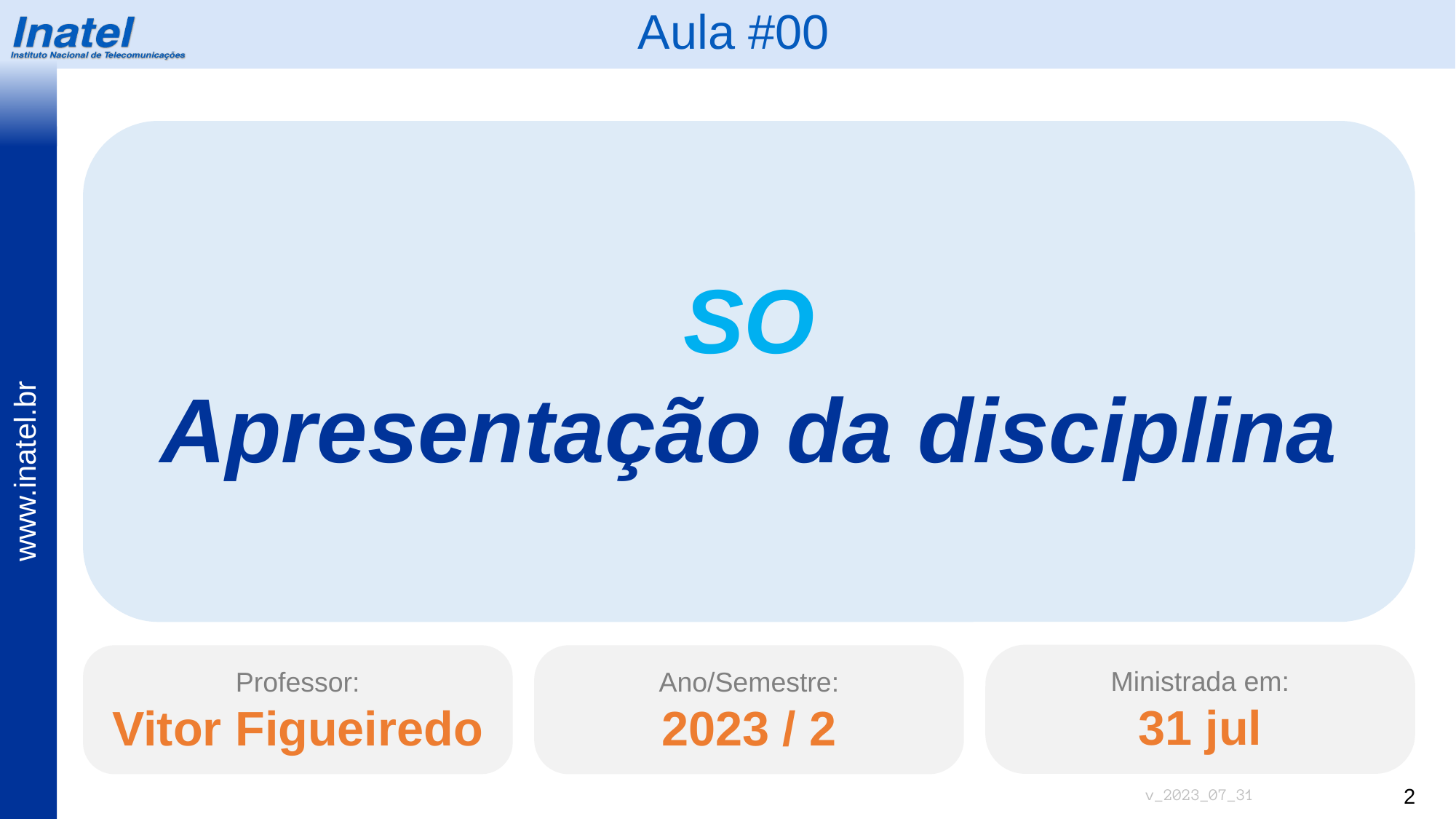

Aula #00
SO
Apresentação da disciplina
Ministrada em:
31 jul
Professor:
Vitor Figueiredo
Ano/Semestre:
2023 / 2
v_2023_07_31